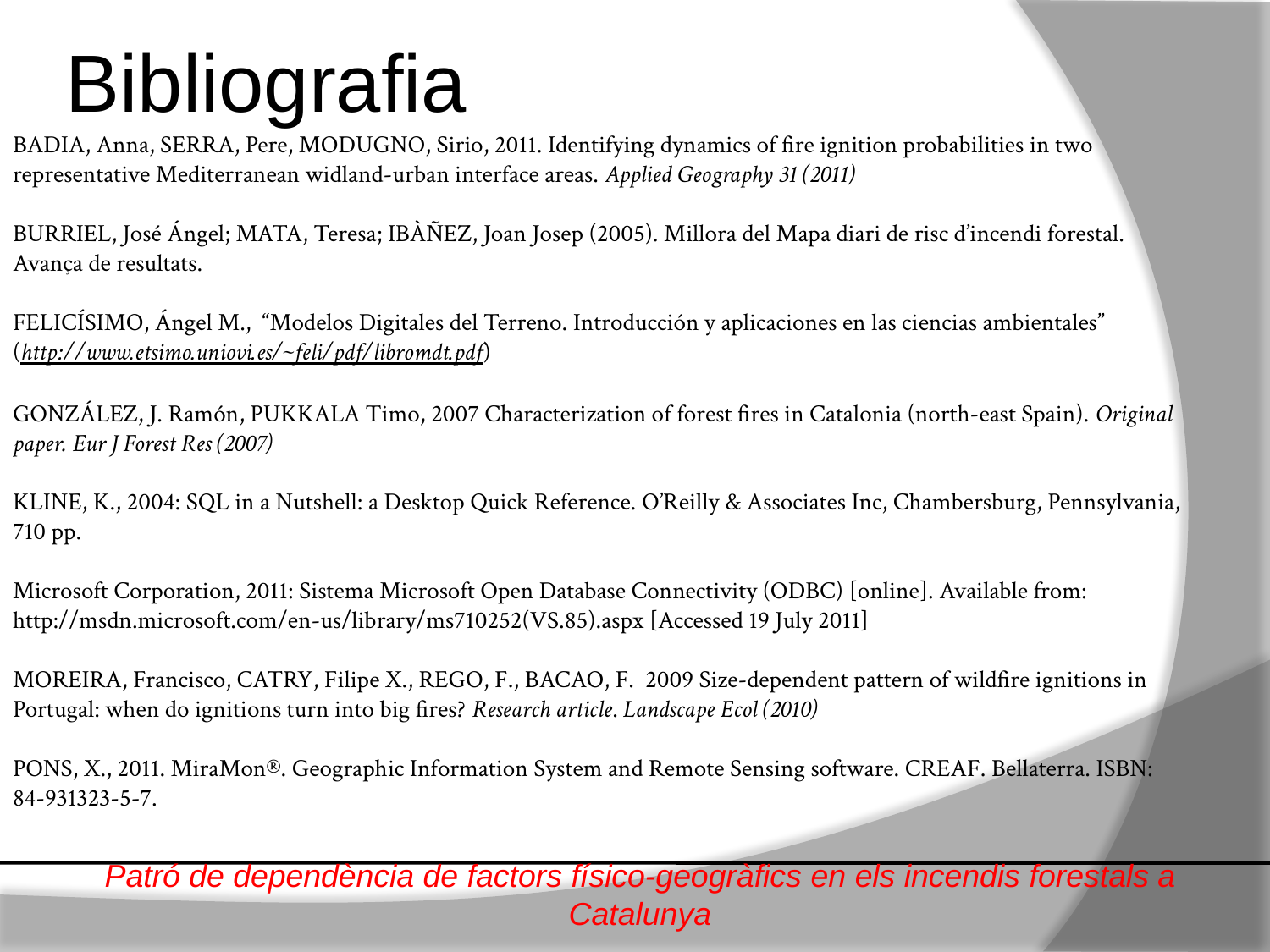

# Bibliografia
BADIA, Anna, SERRA, Pere, MODUGNO, Sirio, 2011. Identifying dynamics of fire ignition probabilities in two representative Mediterranean widland-urban interface areas. Applied Geography 31 (2011)

BURRIEL, José Ángel; MATA, Teresa; IBÀÑEZ, Joan Josep (2005). Millora del Mapa diari de risc d’incendi forestal. Avança de resultats.

FELICÍSIMO, Ángel M.,  “Modelos Digitales del Terreno. Introducción y aplicaciones en las ciencias ambientales”
(http://www.etsimo.uniovi.es/~feli/pdf/libromdt.pdf)

GONZÁLEZ, J. Ramón, PUKKALA Timo, 2007 Characterization of forest fires in Catalonia (north-east Spain). Original paper. Eur J Forest Res (2007)

KLINE, K., 2004: SQL in a Nutshell: a Desktop Quick Reference. O’Reilly & Associates Inc, Chambersburg, Pennsylvania, 710 pp.

Microsoft Corporation, 2011: Sistema Microsoft Open Database Connectivity (ODBC) [online]. Available from: http://msdn.microsoft.com/en-us/library/ms710252(VS.85).aspx [Accessed 19 July 2011]

MOREIRA, Francisco, CATRY, Filipe X., REGO, F., BACAO, F.  2009 Size-dependent pattern of wildfire ignitions in Portugal: when do ignitions turn into big fires? Research article. Landscape Ecol (2010)

PONS, X., 2011. MiraMon®. Geographic Information System and Remote Sensing software. CREAF. Bellaterra. ISBN: 84-931323-5-7.

Patró de dependència de factors físico-geogràfics en els incendis forestals a Catalunya